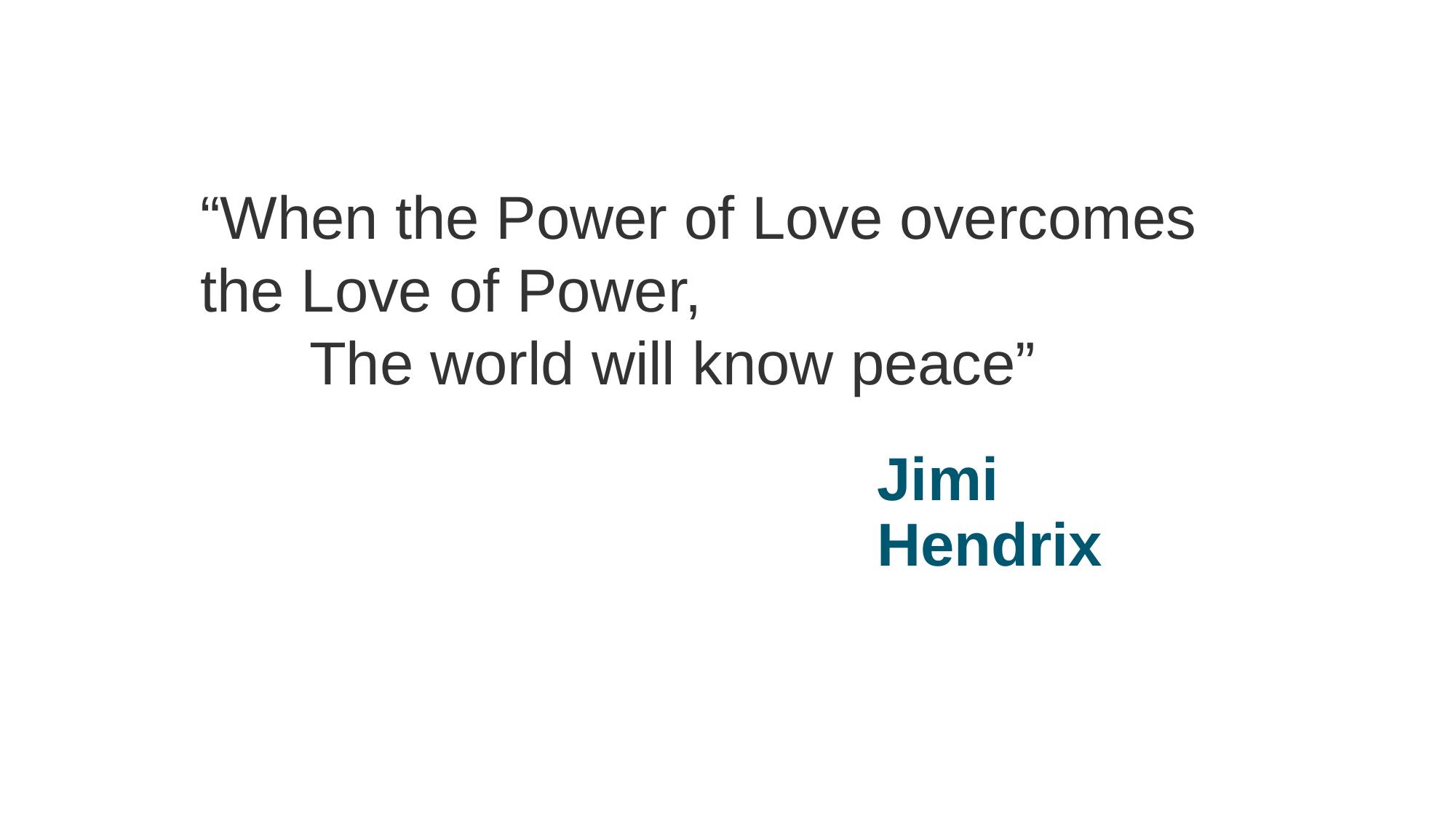

“When the Power of Love overcomes the Love of Power,
	The world will know peace”
# Jimi Hendrix